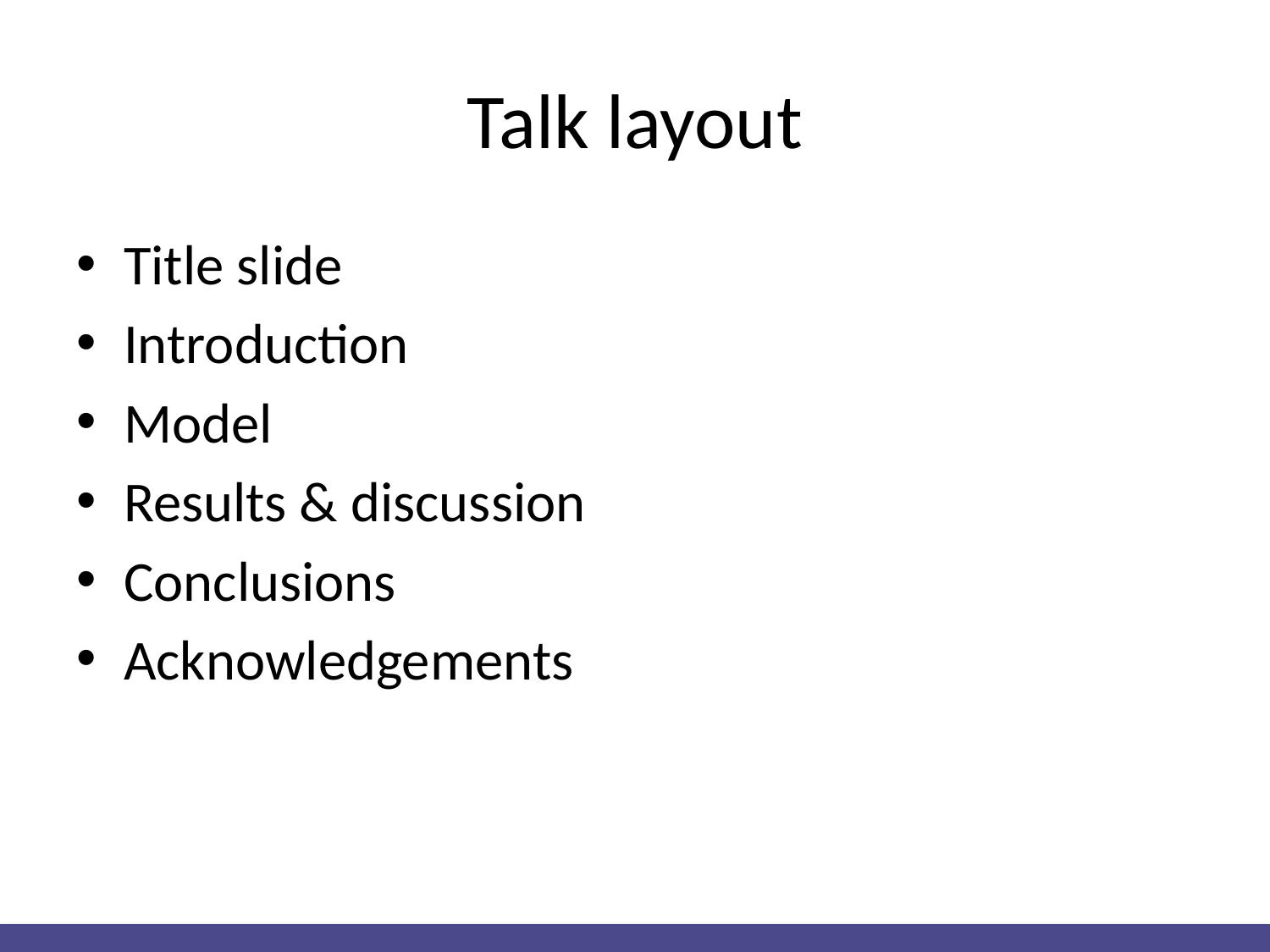

# Talk layout
Title slide
Introduction
Model
Results & discussion
Conclusions
Acknowledgements